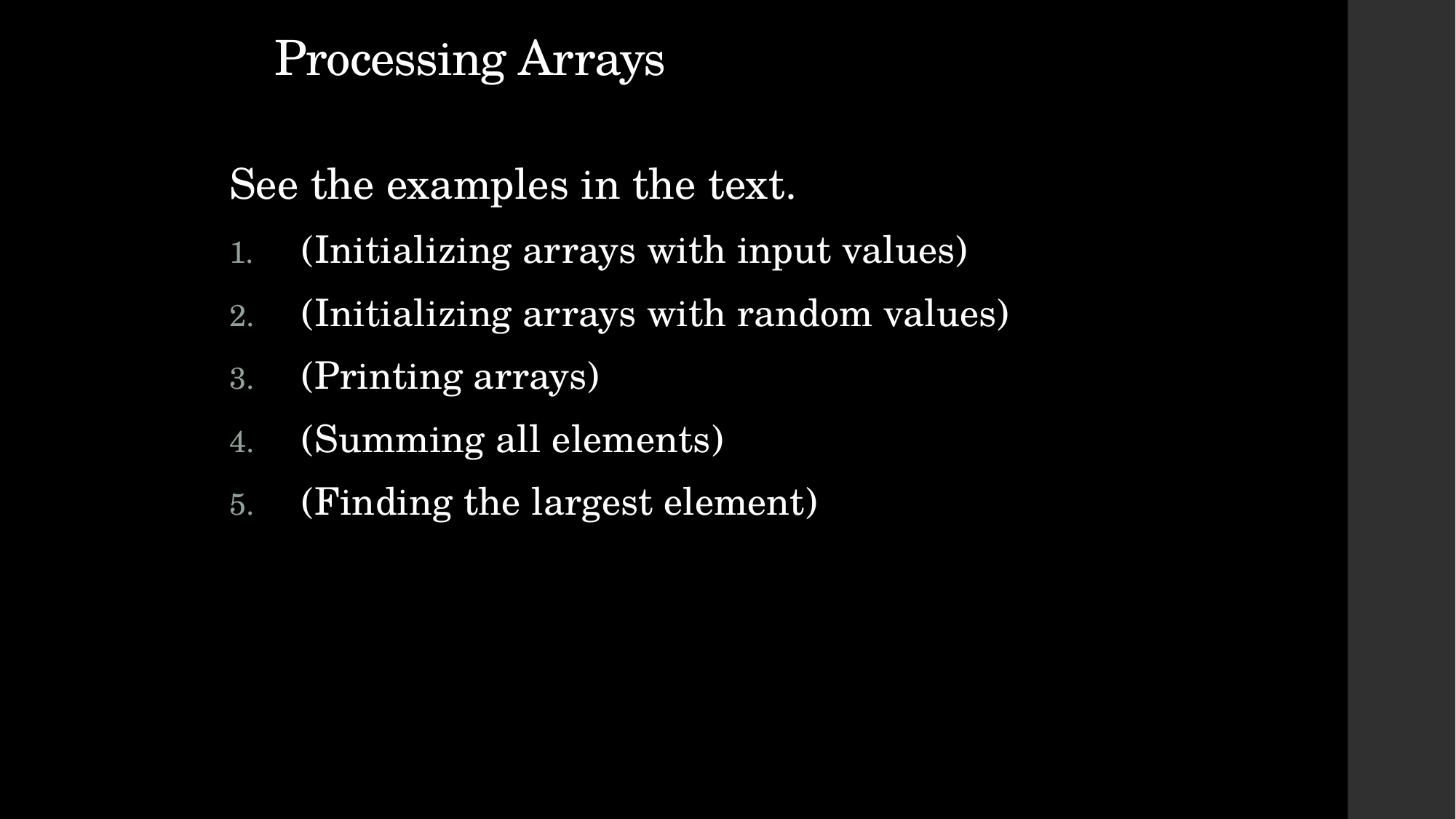

# Processing Arrays
See the examples in the text.
(Initializing arrays with input values)
(Initializing arrays with random values)
(Printing arrays)
(Summing all elements)
(Finding the largest element)